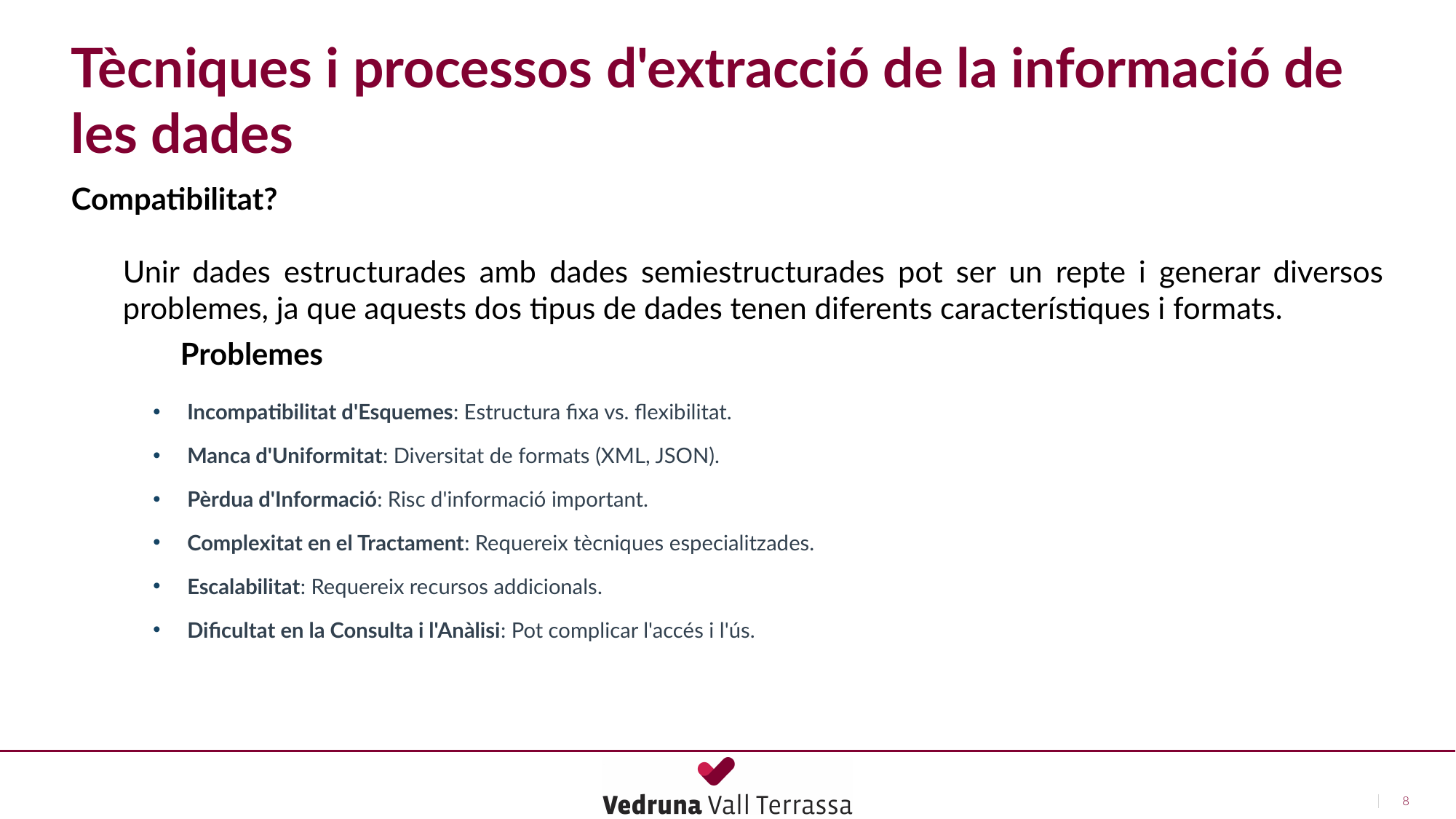

Tècniques i processos d'extracció de la informació de les dades
Compatibilitat?

Unir dades estructurades amb dades semiestructurades pot ser un repte i generar diversos problemes, ja que aquests dos tipus de dades tenen diferents característiques i formats.
	Problemes
Incompatibilitat d'Esquemes: Estructura fixa vs. flexibilitat.
Manca d'Uniformitat: Diversitat de formats (XML, JSON).
Pèrdua d'Informació: Risc d'informació important.
Complexitat en el Tractament: Requereix tècniques especialitzades.
Escalabilitat: Requereix recursos addicionals.
Dificultat en la Consulta i l'Anàlisi: Pot complicar l'accés i l'ús.